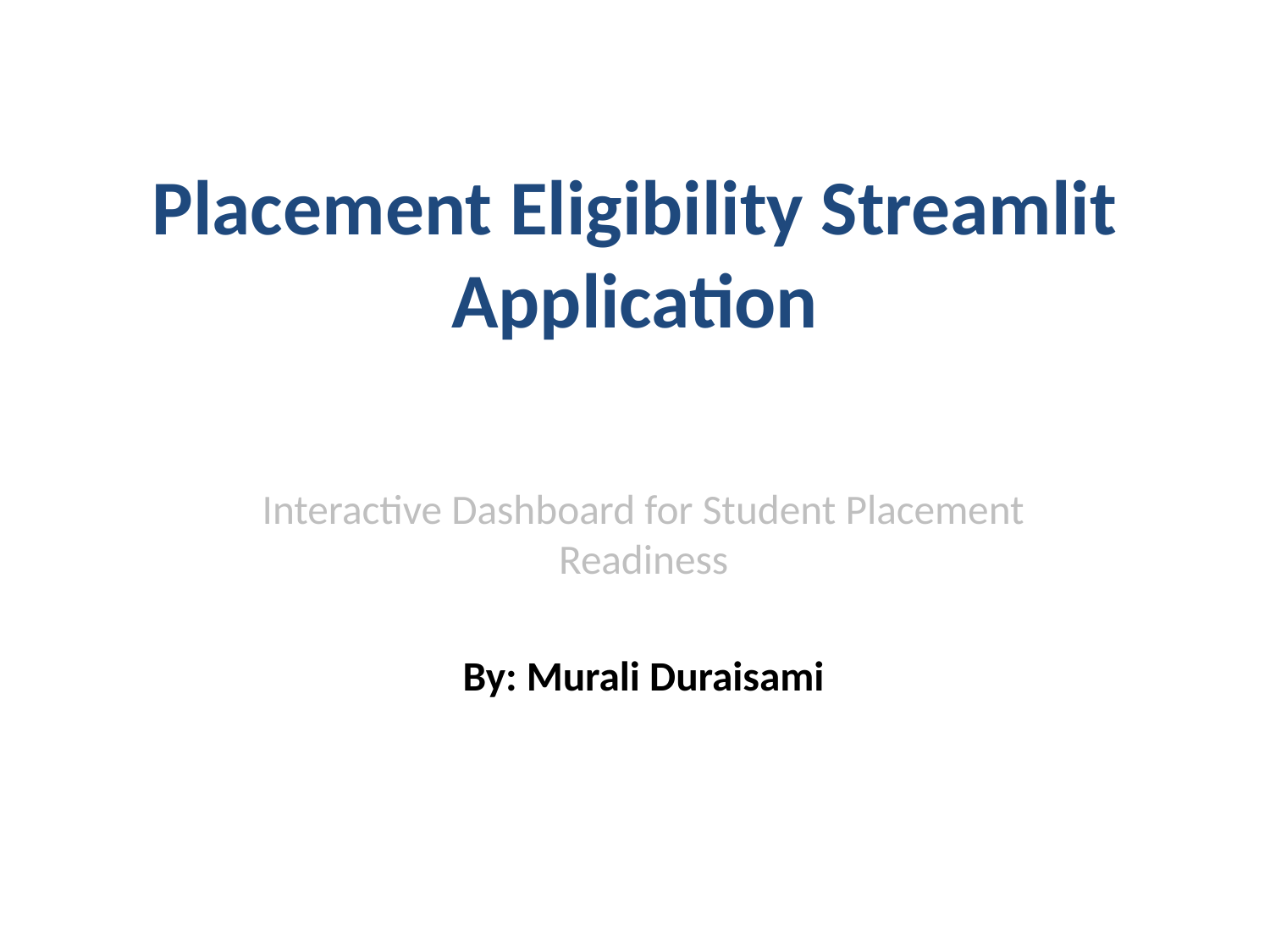

# Placement Eligibility Streamlit Application
Interactive Dashboard for Student Placement Readiness

By: Murali Duraisami